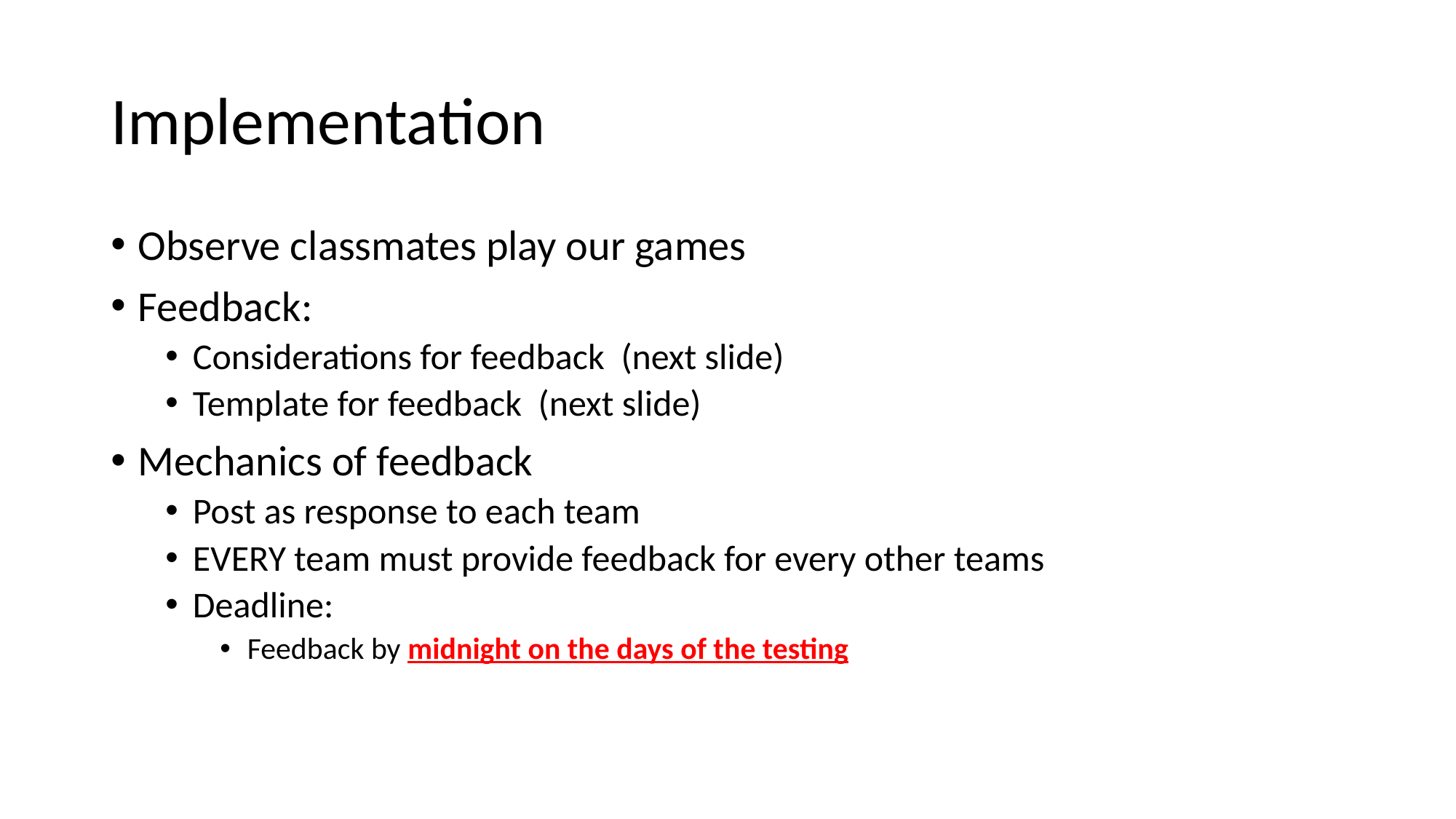

# Implementation
Observe classmates play our games
Feedback:
Considerations for feedback  (next slide)
Template for feedback  (next slide)
Mechanics of feedback
Post as response to each team
EVERY team must provide feedback for every other teams
Deadline:
Feedback by midnight on the days of the testing